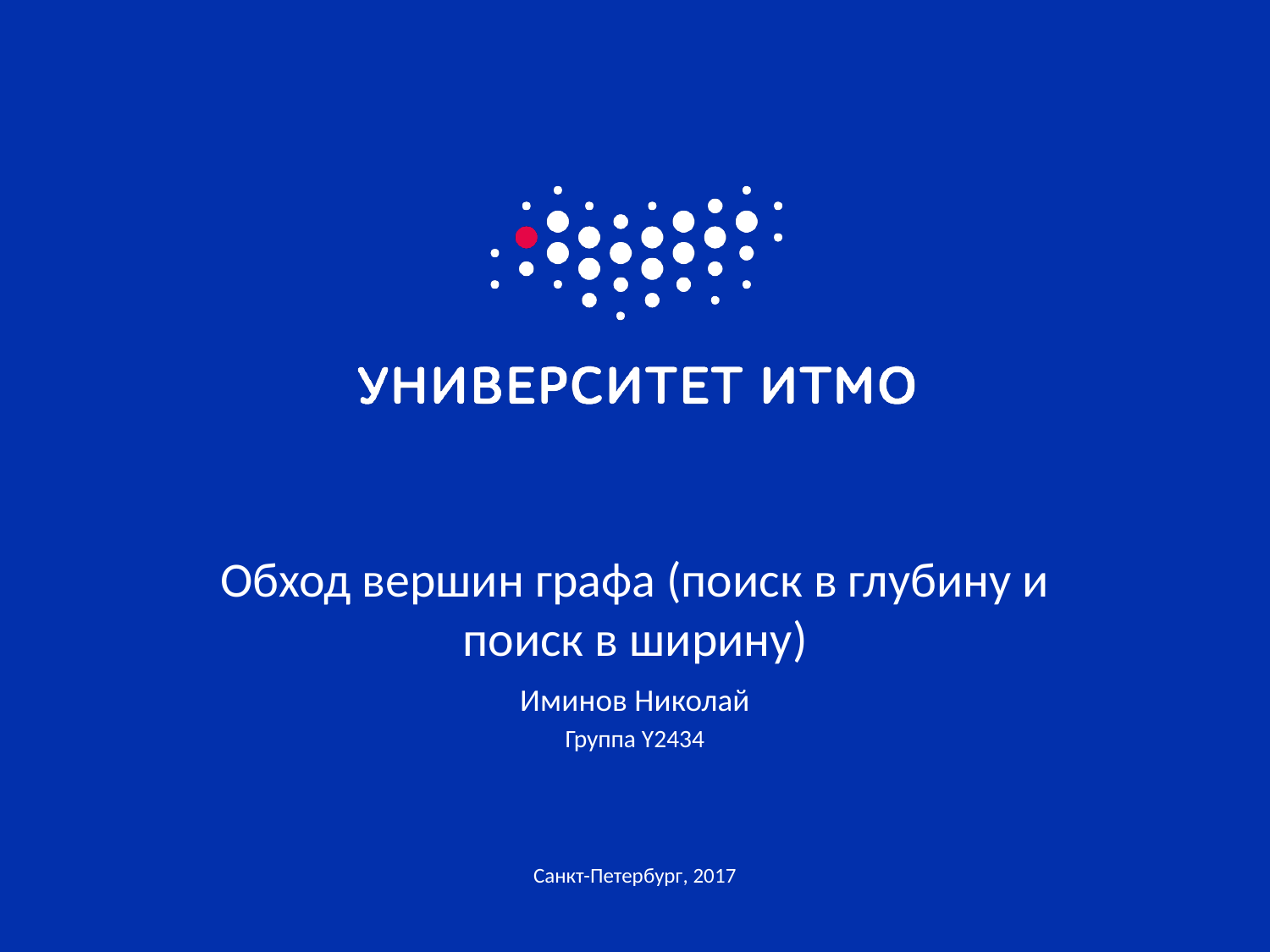

# Обход вершин графа (поиск в глубину и поиск в ширину)
Иминов Николай
Группа Y2434
Санкт-Петербург, 2017